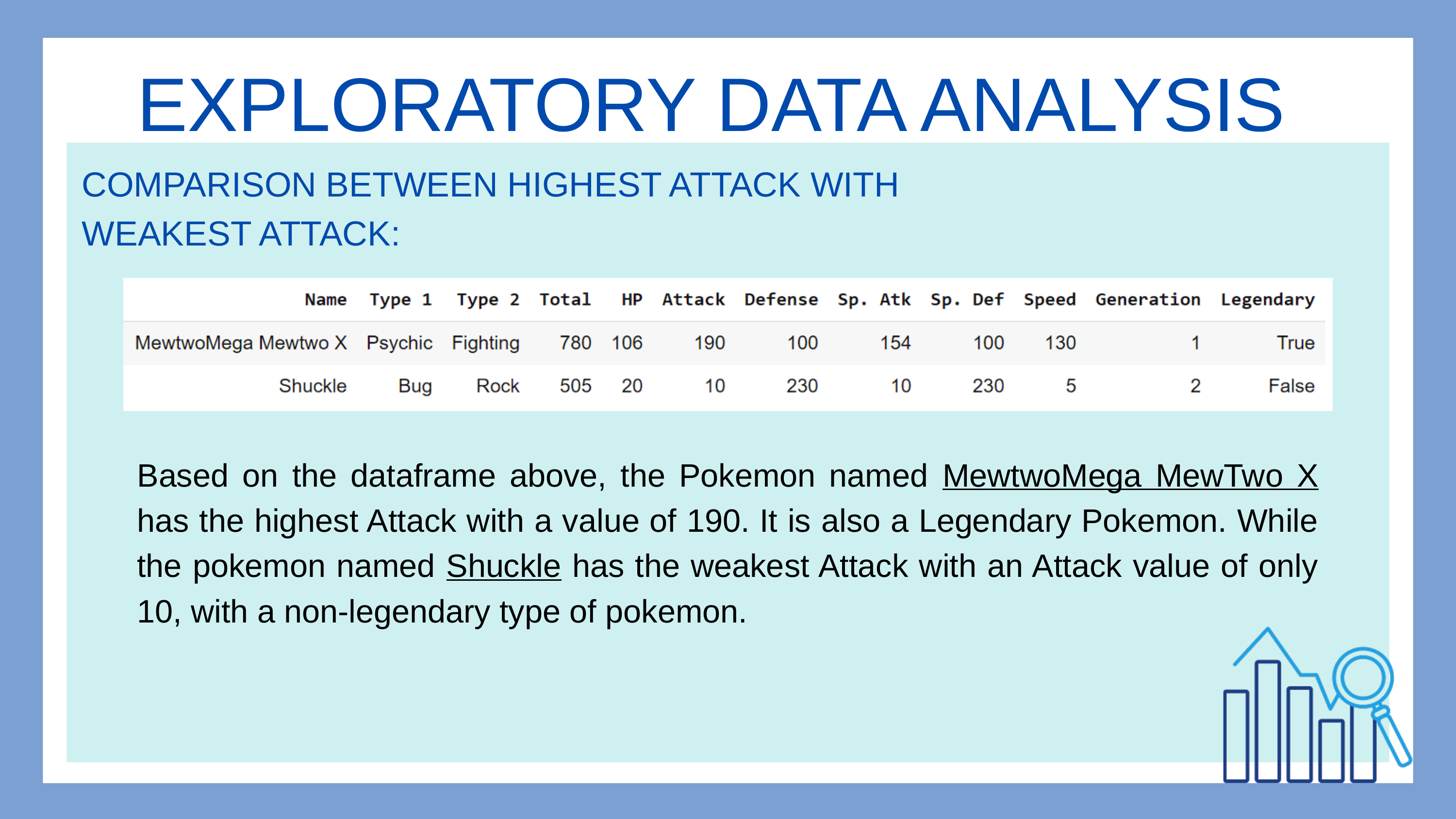

EXPLORATORY DATA ANALYSIS

COMPARISON BETWEEN HIGHEST ATTACK WITH WEAKEST ATTACK:

Based on the dataframe above, the Pokemon named MewtwoMega MewTwo X has the highest Attack with a value of 190. It is also a Legendary Pokemon. While the pokemon named Shuckle has the weakest Attack with an Attack value of only 10, with a non-legendary type of pokemon.